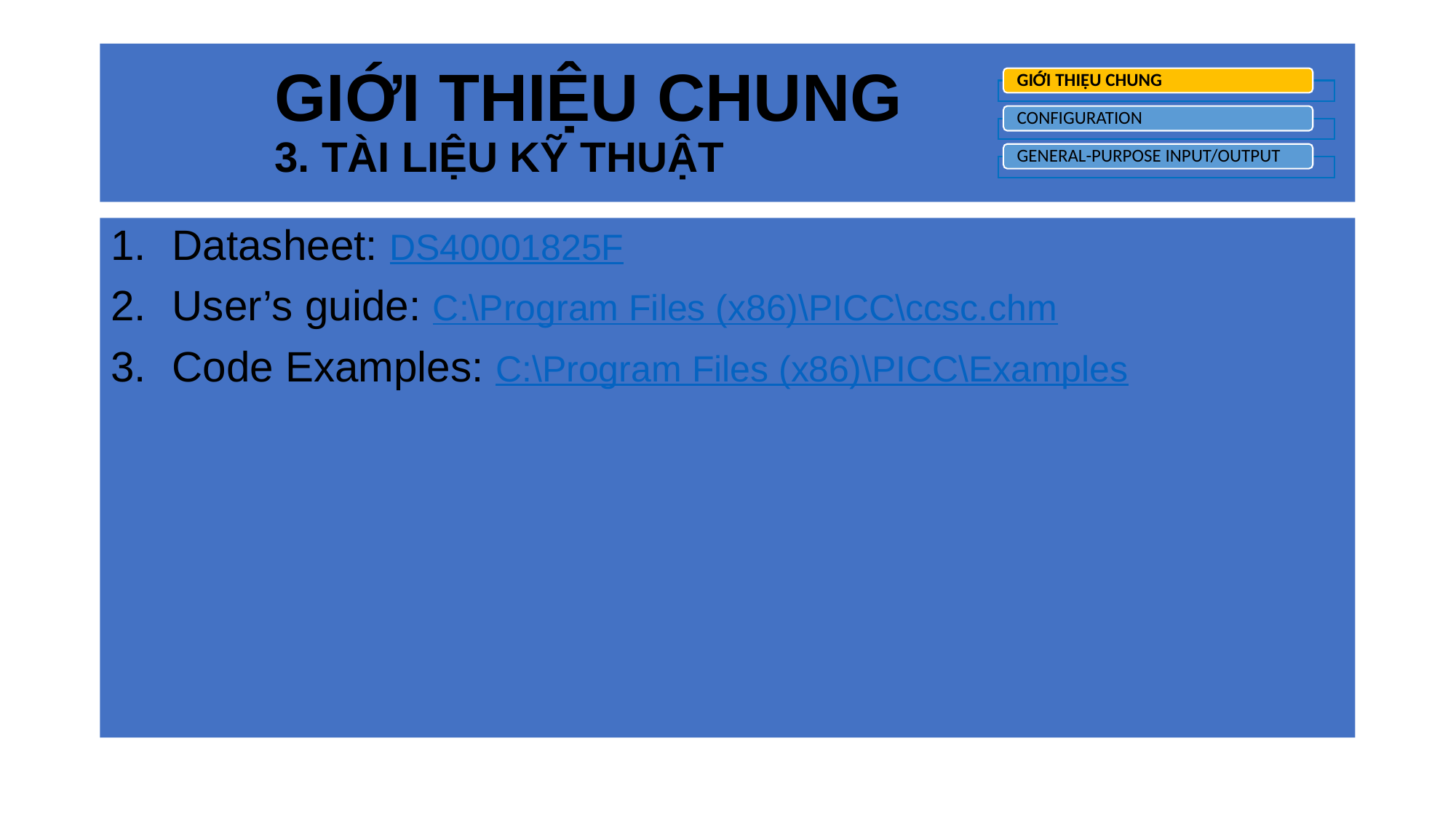

# GIỚI THIỆU CHUNG 3. TÀI LIỆU KỸ THUẬT
GIỚI THIỆU CHUNG

CONFIGURATION

GENERAL-PURPOSE INPUT/OUTPUT

Datasheet: DS40001825F
User’s guide: C:\Program Files (x86)\PICC\ccsc.chm
Code Examples: C:\Program Files (x86)\PICC\Examples